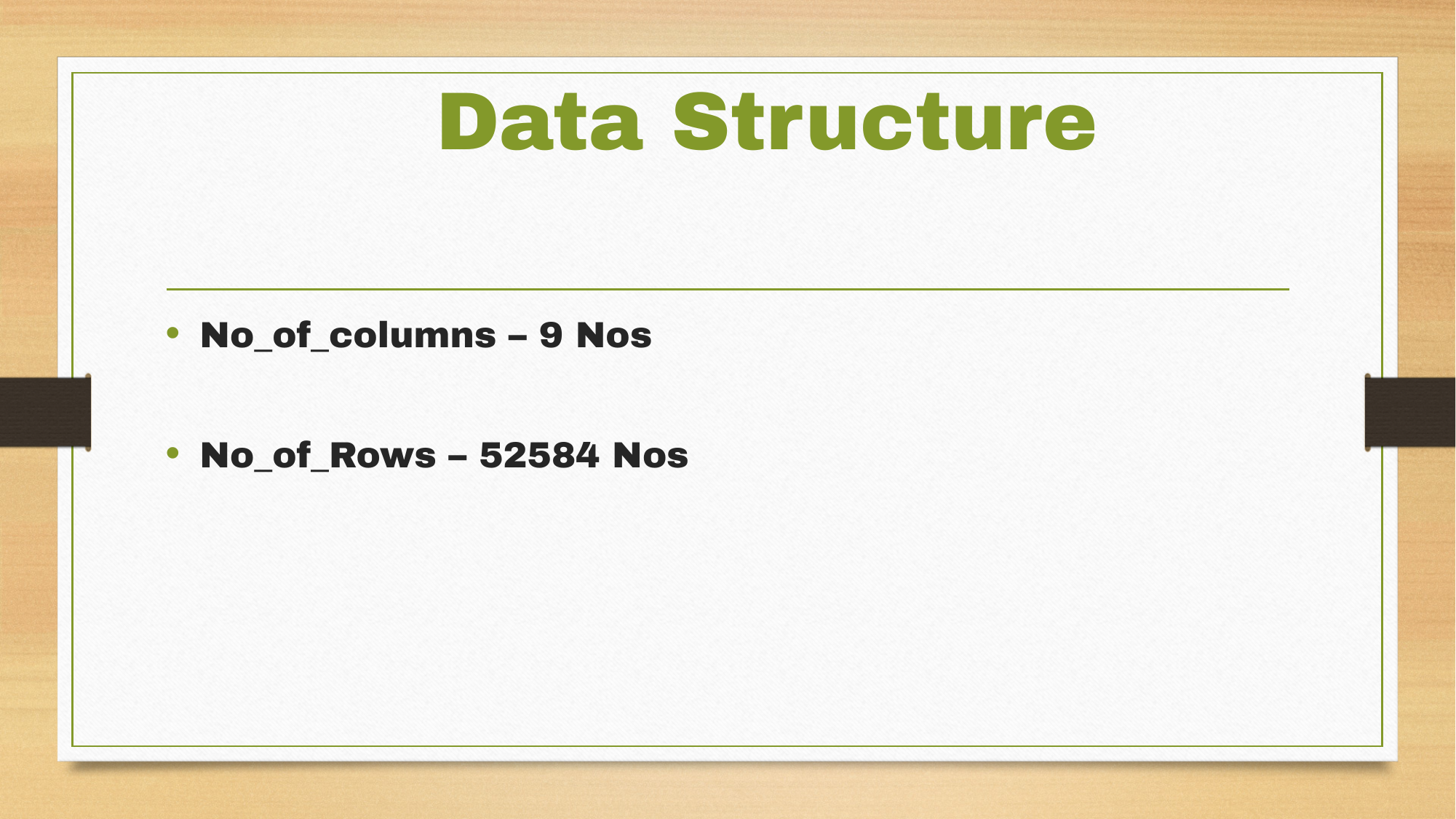

Data Structure
No_of_columns – 9 Nos

No_of_Rows – 52584 Nos